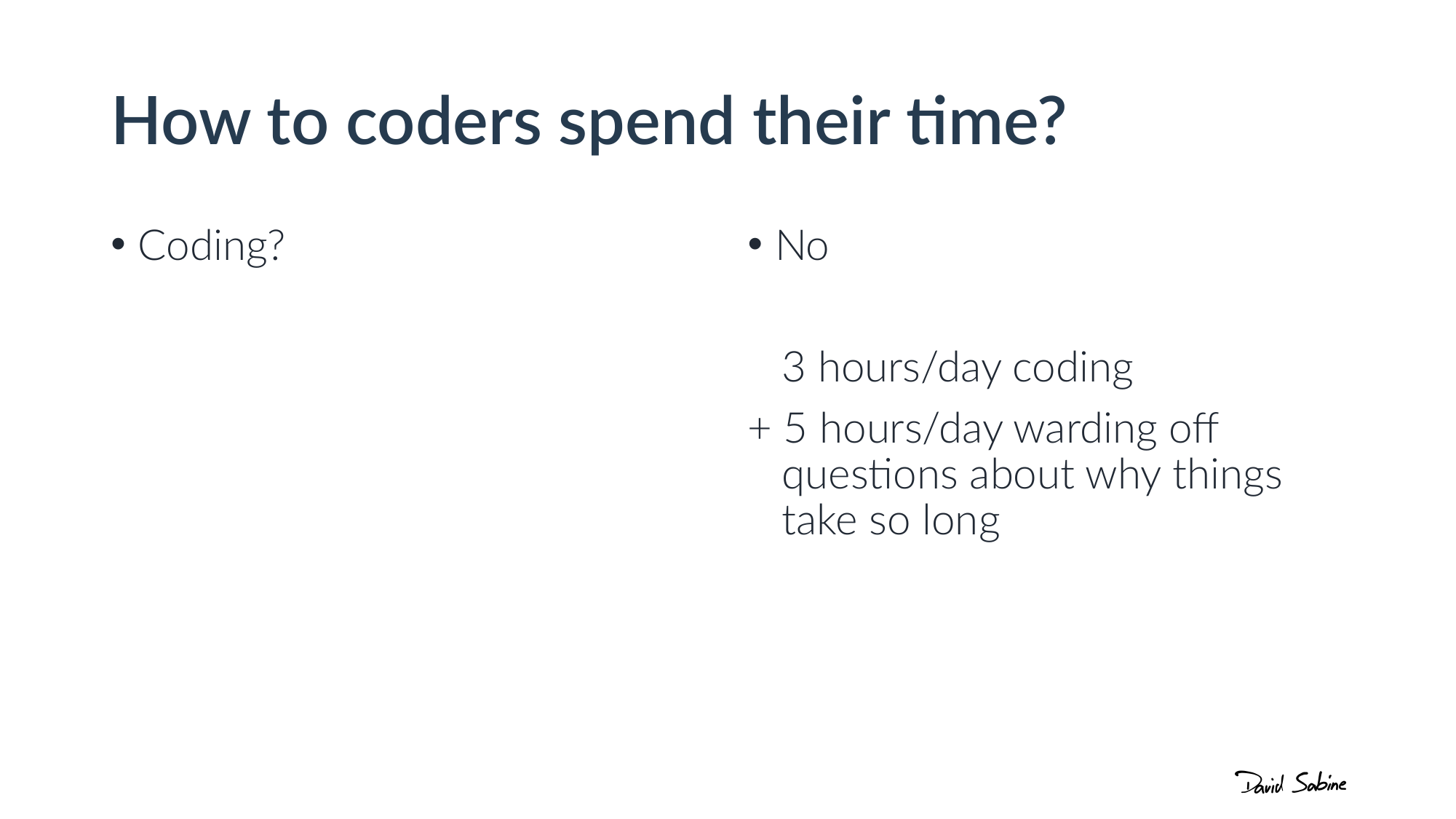

# How to coders spend their time?
Coding?
No

   3 hours/day coding
+ 5 hours/day warding off
   questions about why things
   take so long